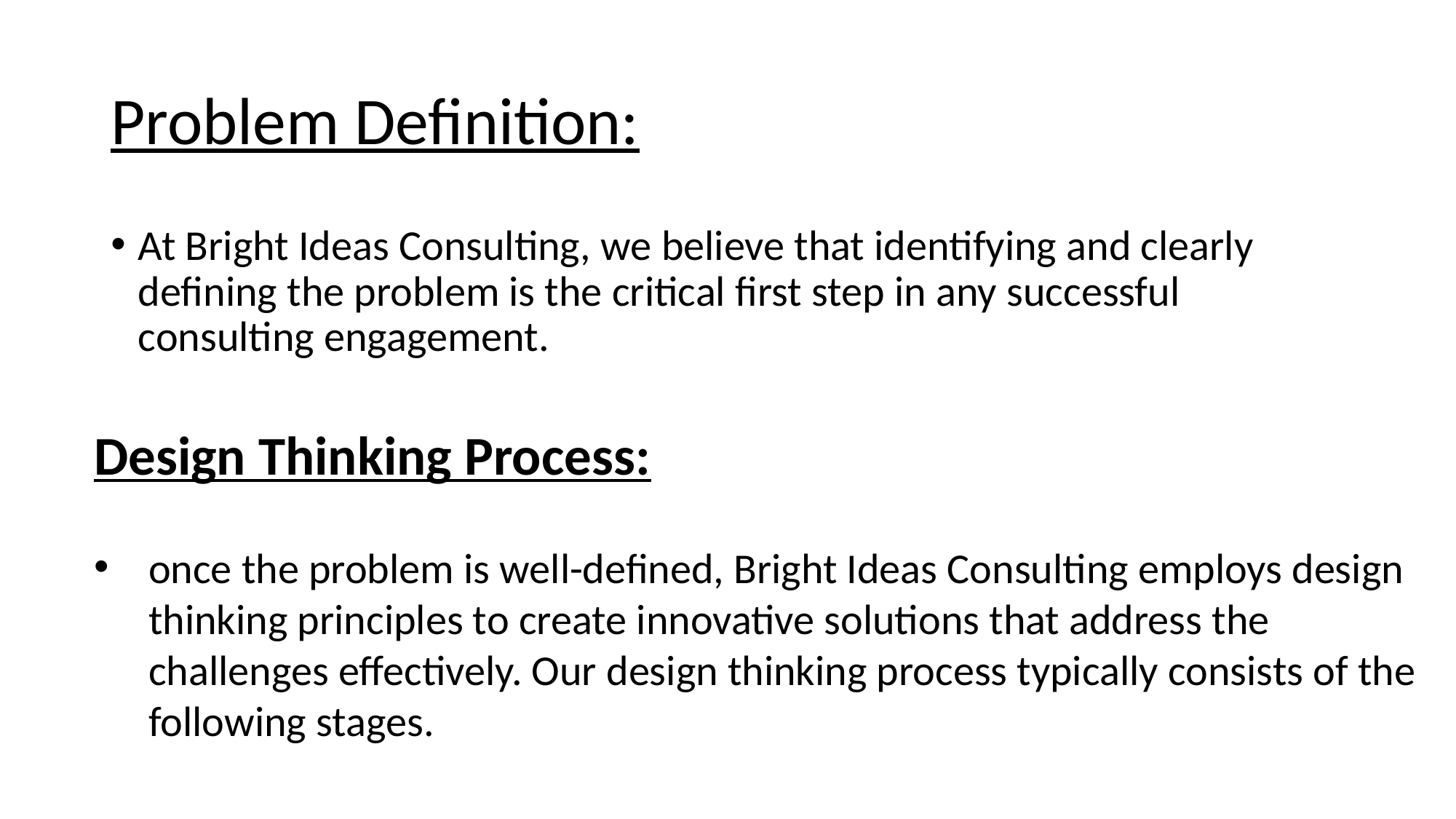

# Problem Definition:
At Bright Ideas Consulting, we believe that identifying and clearly defining the problem is the critical first step in any successful consulting engagement.
Design Thinking Process:
once the problem is well-defined, Bright Ideas Consulting employs design thinking principles to create innovative solutions that address the challenges effectively. Our design thinking process typically consists of the following stages.